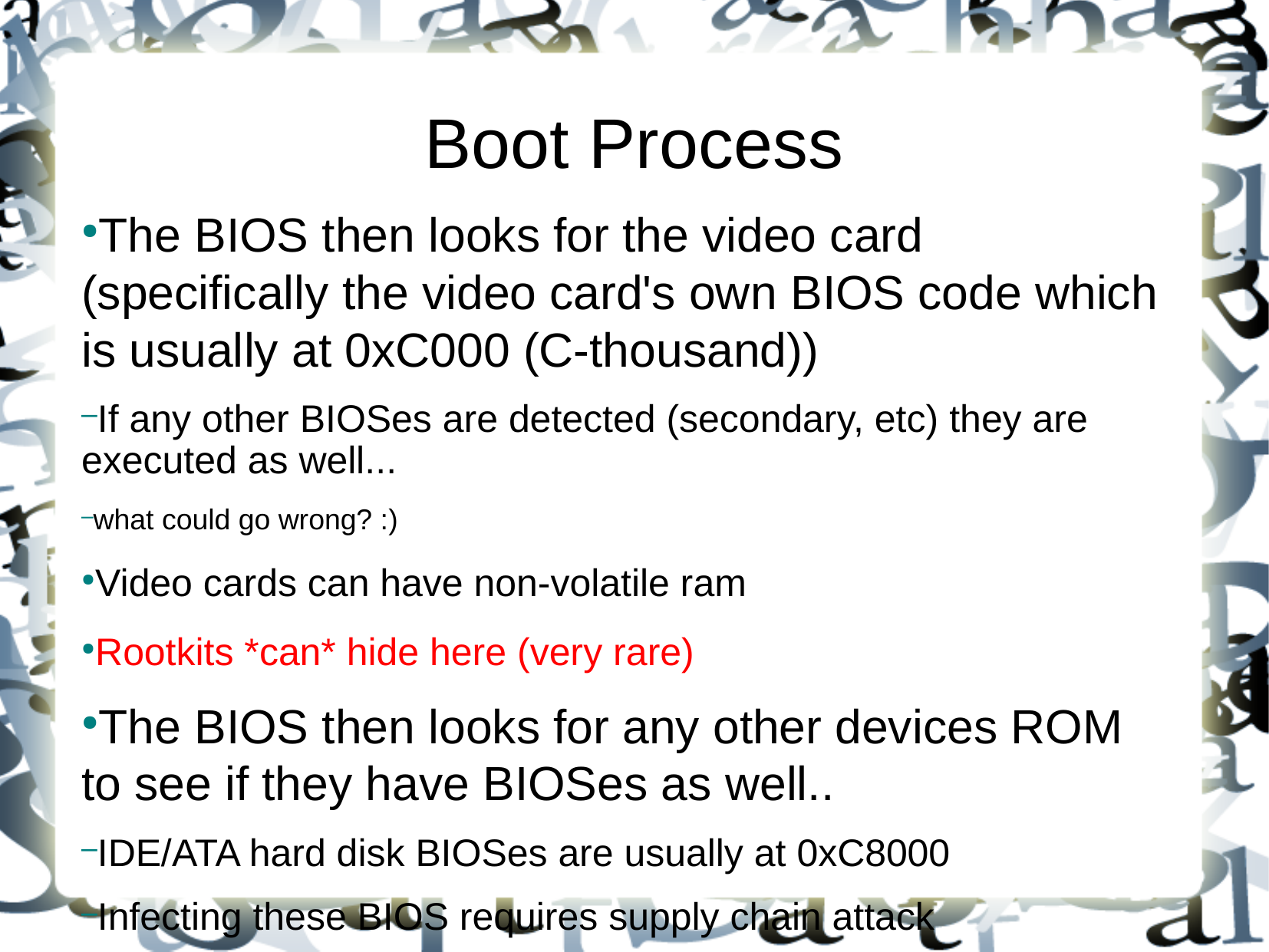

Boot Process
The BIOS then looks for the video card (specifically the video card's own BIOS code which is usually at 0xC000 (C-thousand))
If any other BIOSes are detected (secondary, etc) they are executed as well...
what could go wrong? :)
Video cards can have non-volatile ram
Rootkits *can* hide here (very rare)
The BIOS then looks for any other devices ROM to see if they have BIOSes as well..
IDE/ATA hard disk BIOSes are usually at 0xC8000
Infecting these BIOS requires supply chain attack